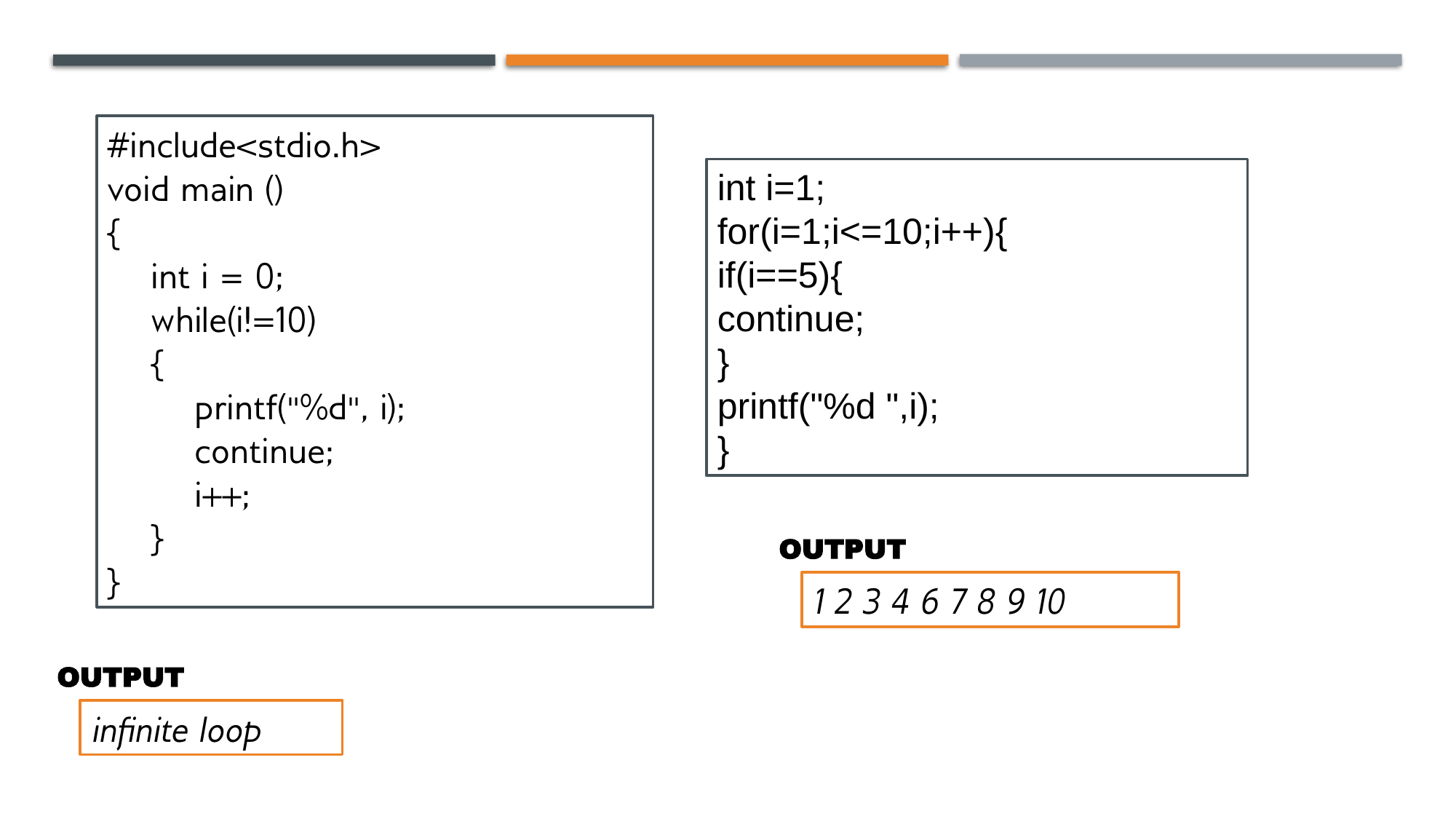

#include<stdio.h>
void main ()
{
    int i = 0;
    while(i!=10)
    {
        printf("%d", i);
        continue;
        i++;
    }
}
int i=1;
for(i=1;i<=10;i++){
if(i==5){
continue;
}
printf("%d ",i);
}
OUTPUT
1 2 3 4 6 7 8 9 10
OUTPUT
infinite loop